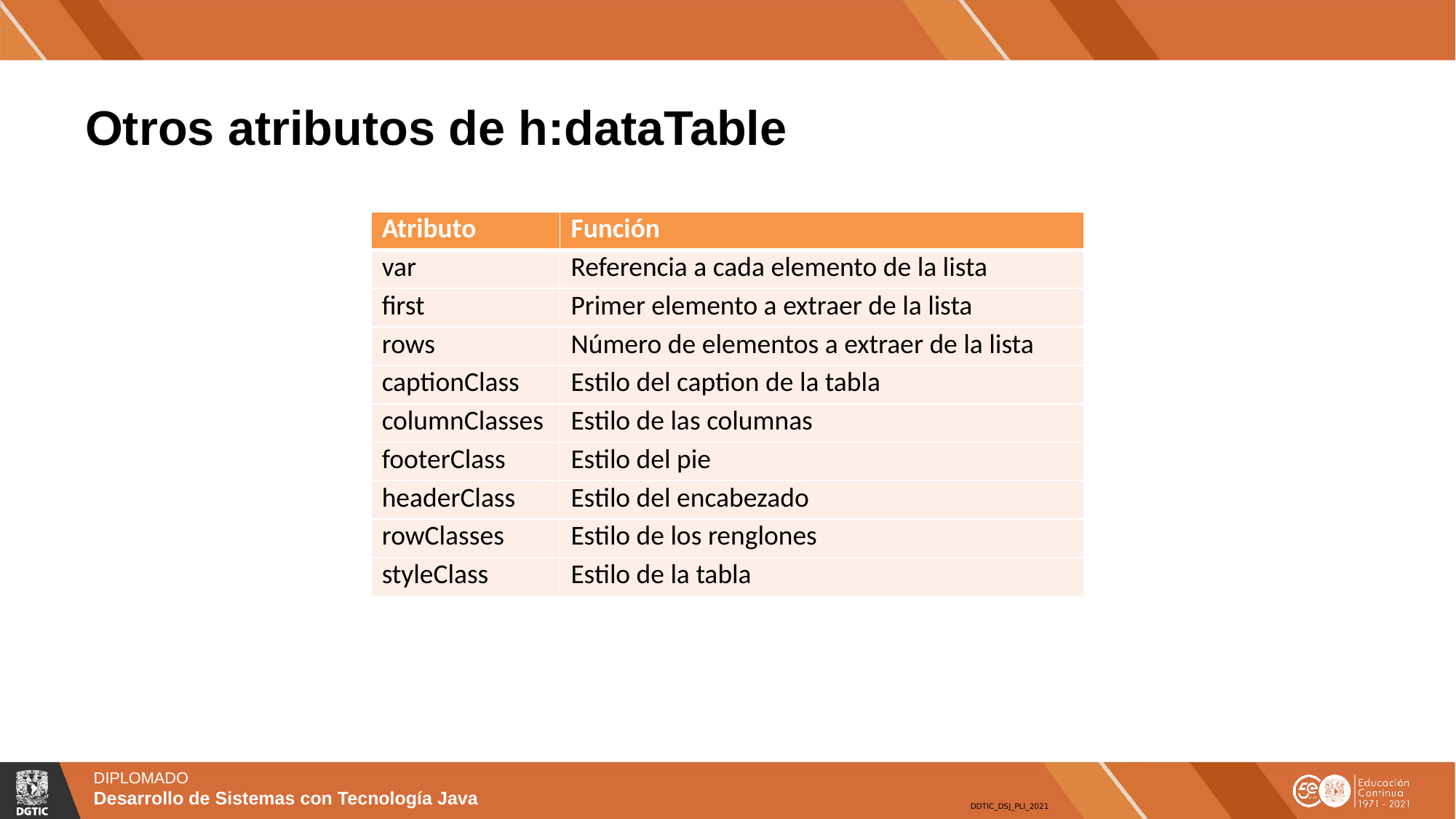

# Otros atributos de h:dataTable
| Atributo | Función |
| --- | --- |
| var | Referencia a cada elemento de la lista |
| first | Primer elemento a extraer de la lista |
| rows | Número de elementos a extraer de la lista |
| captionClass | Estilo del caption de la tabla |
| columnClasses | Estilo de las columnas |
| footerClass | Estilo del pie |
| headerClass | Estilo del encabezado |
| rowClasses | Estilo de los renglones |
| styleClass | Estilo de la tabla |